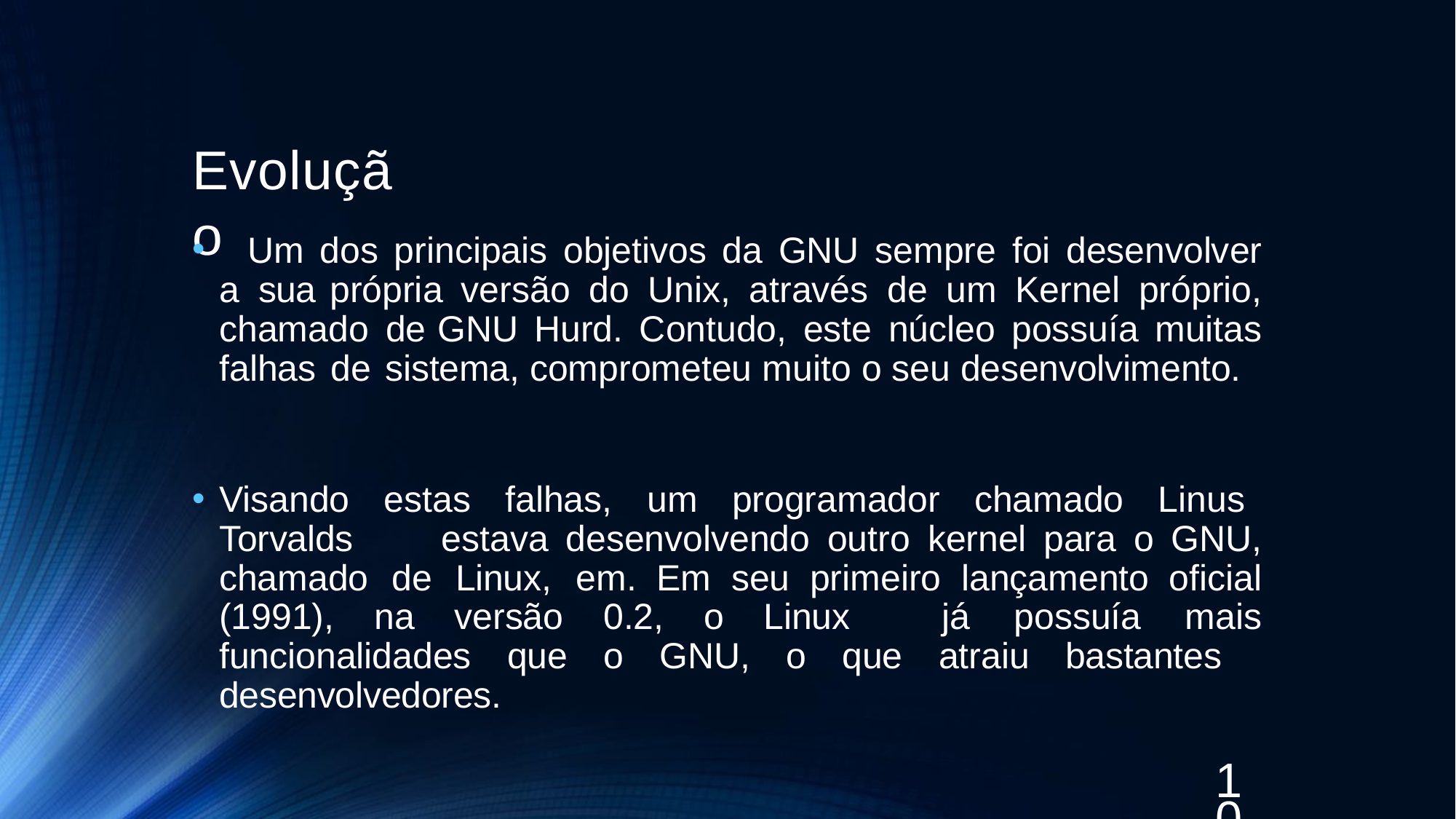

# Evolução
	Um dos principais objetivos da GNU sempre foi desenvolver a sua própria versão do Unix, através de um Kernel próprio, chamado de GNU Hurd. Contudo, este núcleo possuía muitas falhas de sistema, comprometeu muito o seu desenvolvimento.

Visando  estas  falhas,  um  programador  chamado  Linus  Torvalds 	estava desenvolvendo outro kernel para o GNU, chamado de Linux, 	em. Em seu primeiro lançamento oficial (1991), na versão 0.2, o Linux 	já possuía mais funcionalidades que o GNU, o que atraiu bastantes 	desenvolvedores.
10